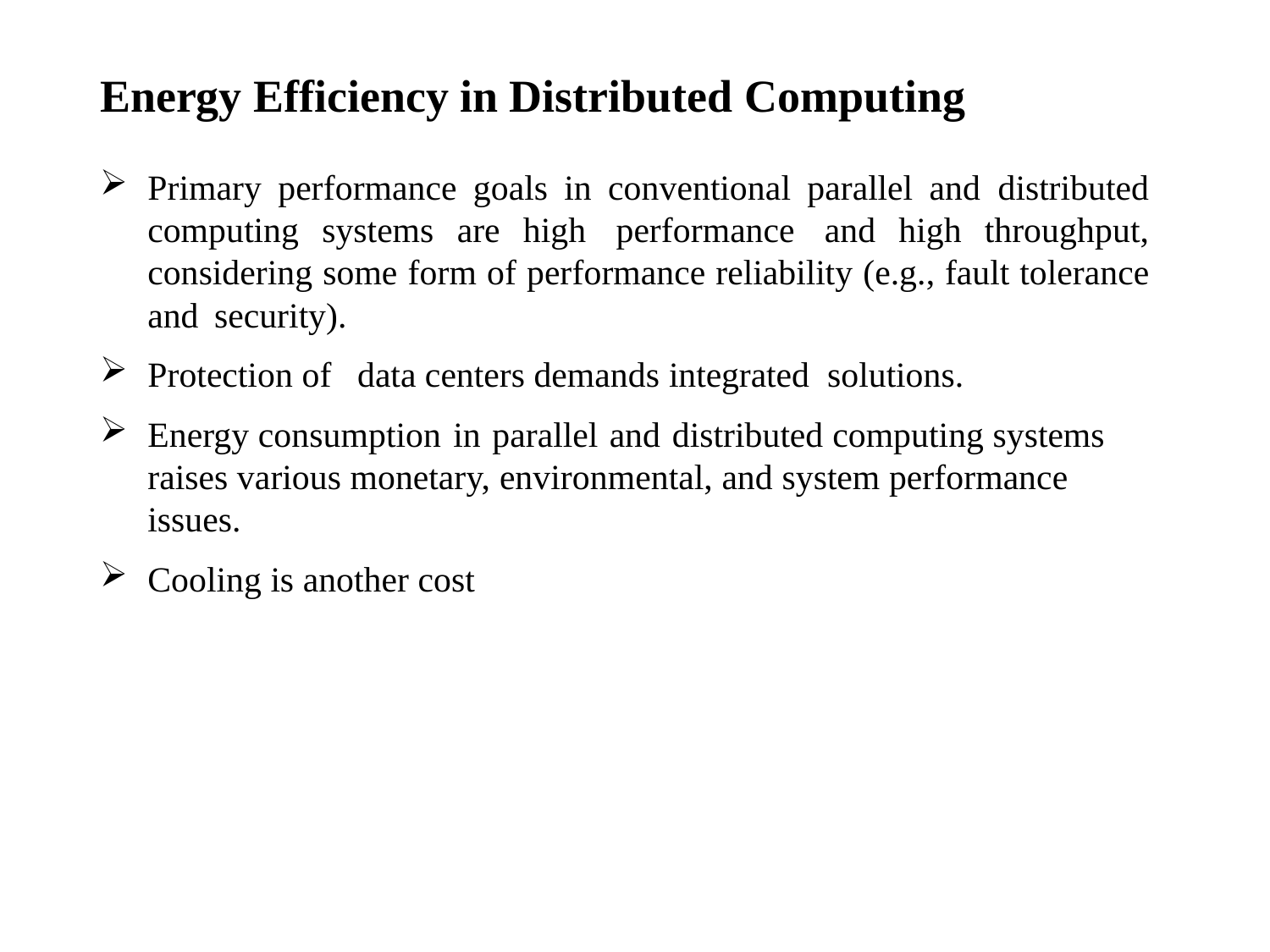

# Energy Efficiency in Distributed Computing
Primary performance goals in conventional parallel and distributed computing systems are high performance and high throughput, considering some form of performance reliability (e.g., fault tolerance and security).
Protection of	data centers demands integrated  solutions.
Energy consumption in parallel and distributed computing systems raises various monetary, environmental, and system performance issues.
Cooling is another cost